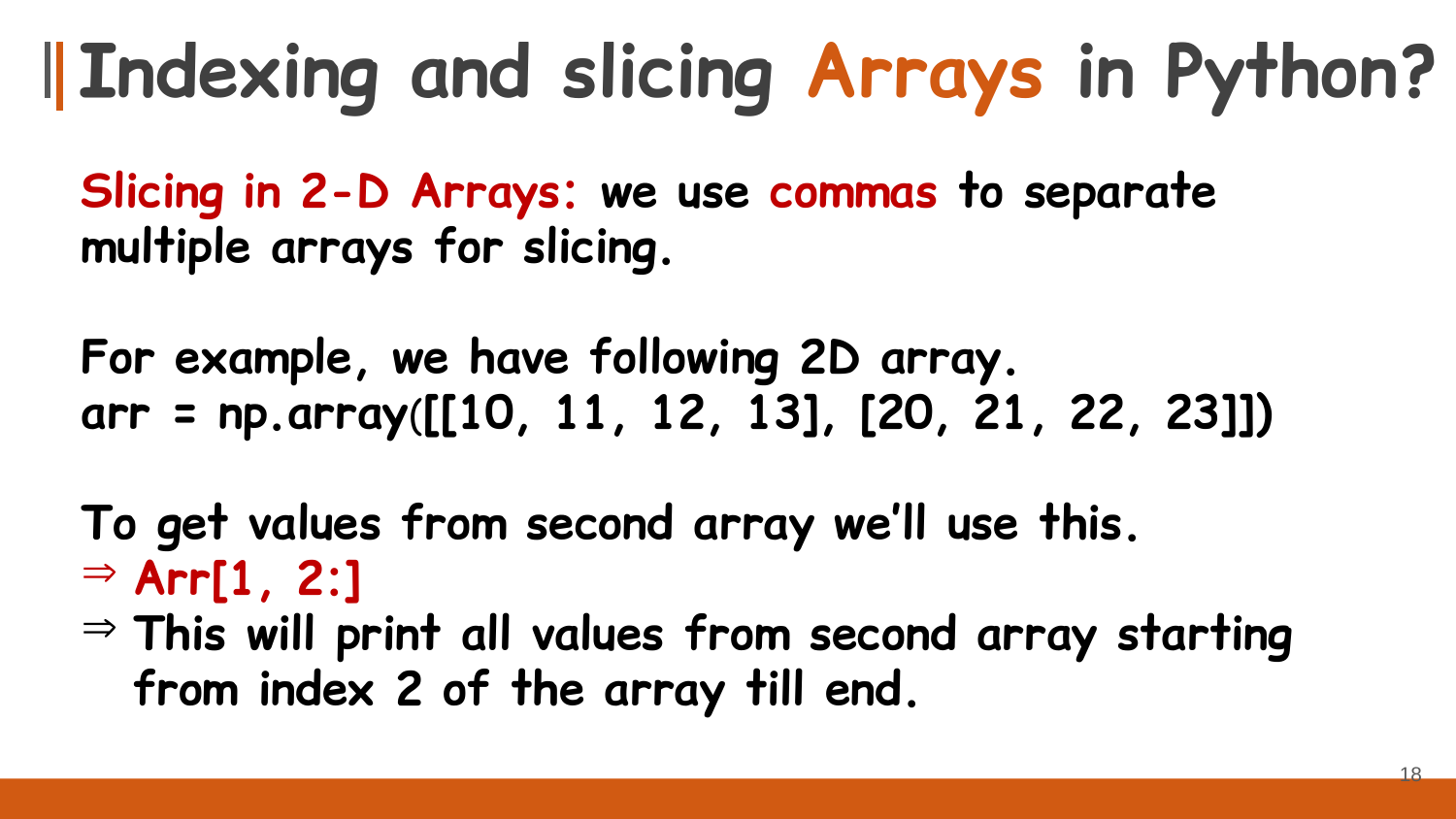

# Indexing and slicing Arrays in Python?

Slicing in 2-D Arrays: we use commas to separate multiple arrays for slicing.

For example, we have following 2D array.
arr = np.array([[10, 11, 12, 13], [20, 21, 22, 23]])

To get values from second array we’ll use this.
Arr[1, 2:]
This will print all values from second array starting from index 2 of the array till end.
18